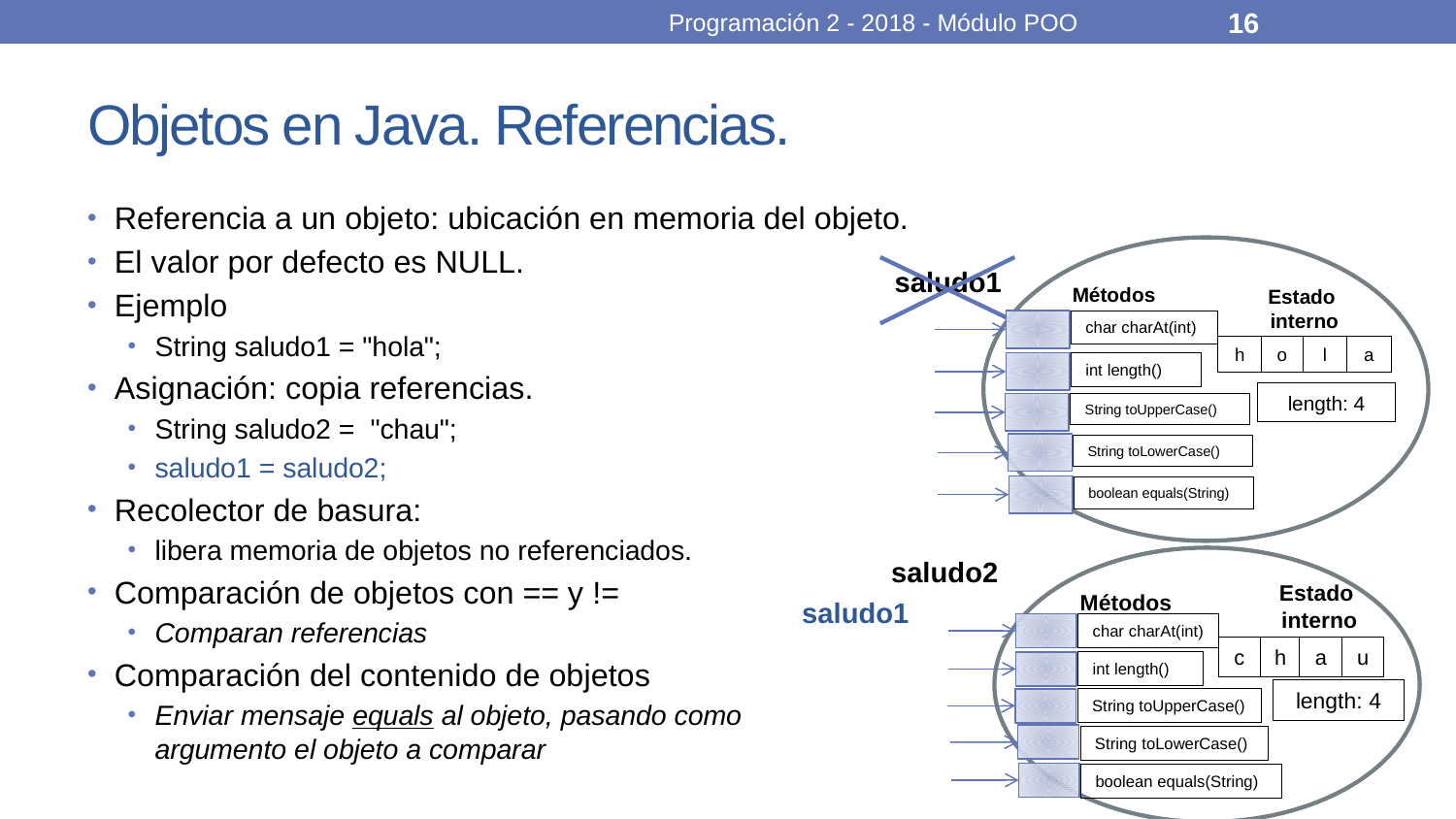

Programación 2 - 2018 - Módulo POO
16
# Objetos en Java. Referencias.
Referencia a un objeto: ubicación en memoria del objeto.
El valor por defecto es NULL.
Ejemplo
String saludo1 = "hola";
Asignación: copia referencias.
String saludo2 =  "chau";
saludo1 = saludo2;
Recolector de basura:
libera memoria de objetos no referenciados.
Comparación de objetos con == y !=
Comparan referencias
Comparación del contenido de objetos
Enviar mensaje equals al objeto, pasando como
argumento el objeto a comparar

Métodos
Estado
 interno

char charAt(int)
h
o
l
length: 4
a

int length()

String toUpperCase()

String toLowerCase()

boolean equals(String)
saludo1
saludo2

Estado
 interno
Métodos

char charAt(int)
c
h
a
length: 4
u

int length()

String toUpperCase()

String toLowerCase()

boolean equals(String)
saludo1